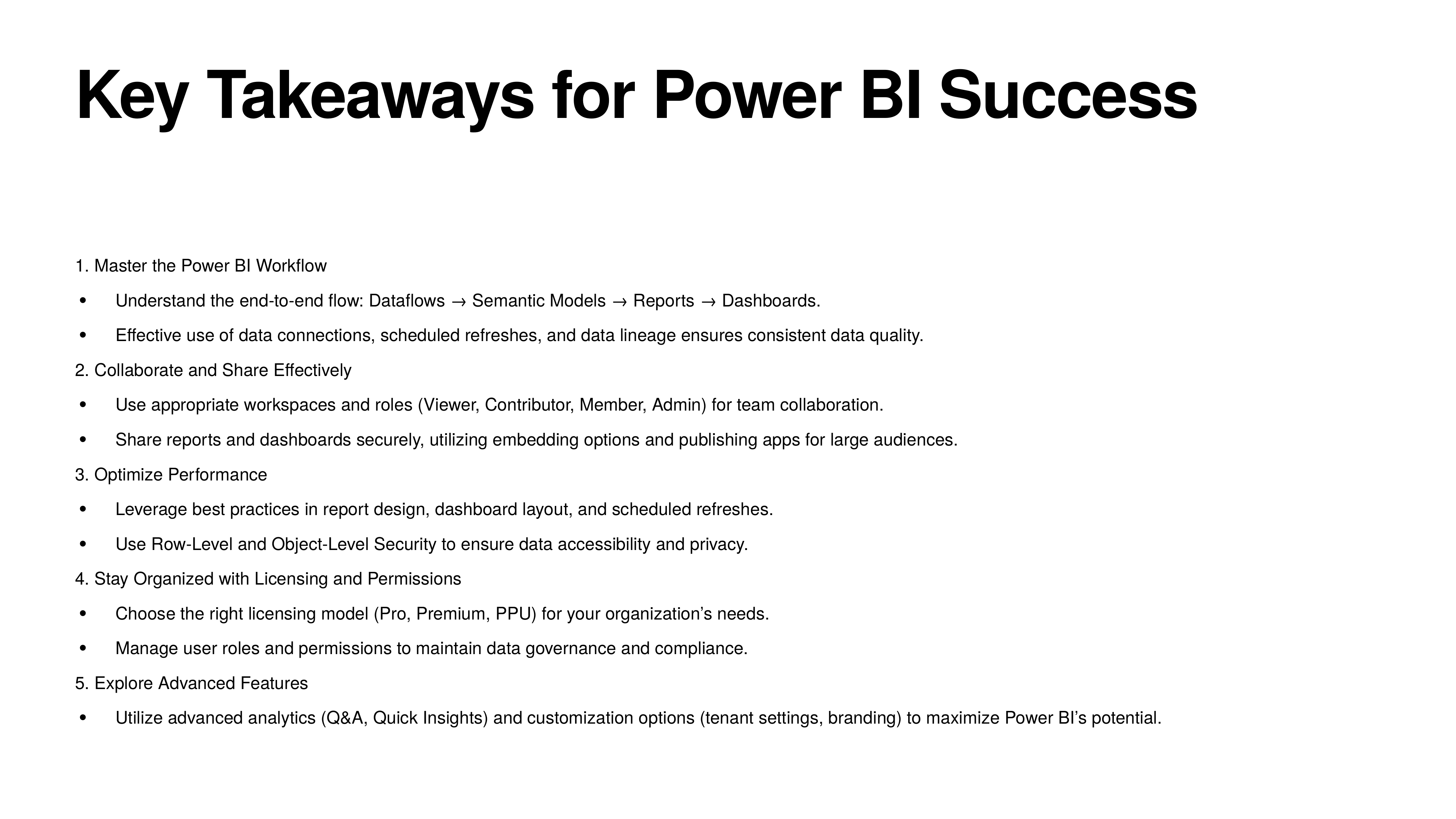

# Key Takeaways for Power BI Success

1. Master the Power BI Workflow
Understand the end-to-end flow: Dataflows → Semantic Models → Reports → Dashboards.
Effective use of data connections, scheduled refreshes, and data lineage ensures consistent data quality.
2. Collaborate and Share Effectively
Use appropriate workspaces and roles (Viewer, Contributor, Member, Admin) for team collaboration.
Share reports and dashboards securely, utilizing embedding options and publishing apps for large audiences.
3. Optimize Performance
Leverage best practices in report design, dashboard layout, and scheduled refreshes.
Use Row-Level and Object-Level Security to ensure data accessibility and privacy.
4. Stay Organized with Licensing and Permissions
Choose the right licensing model (Pro, Premium, PPU) for your organization’s needs.
Manage user roles and permissions to maintain data governance and compliance.
5. Explore Advanced Features
Utilize advanced analytics (Q&A, Quick Insights) and customization options (tenant settings, branding) to maximize Power BI’s potential.